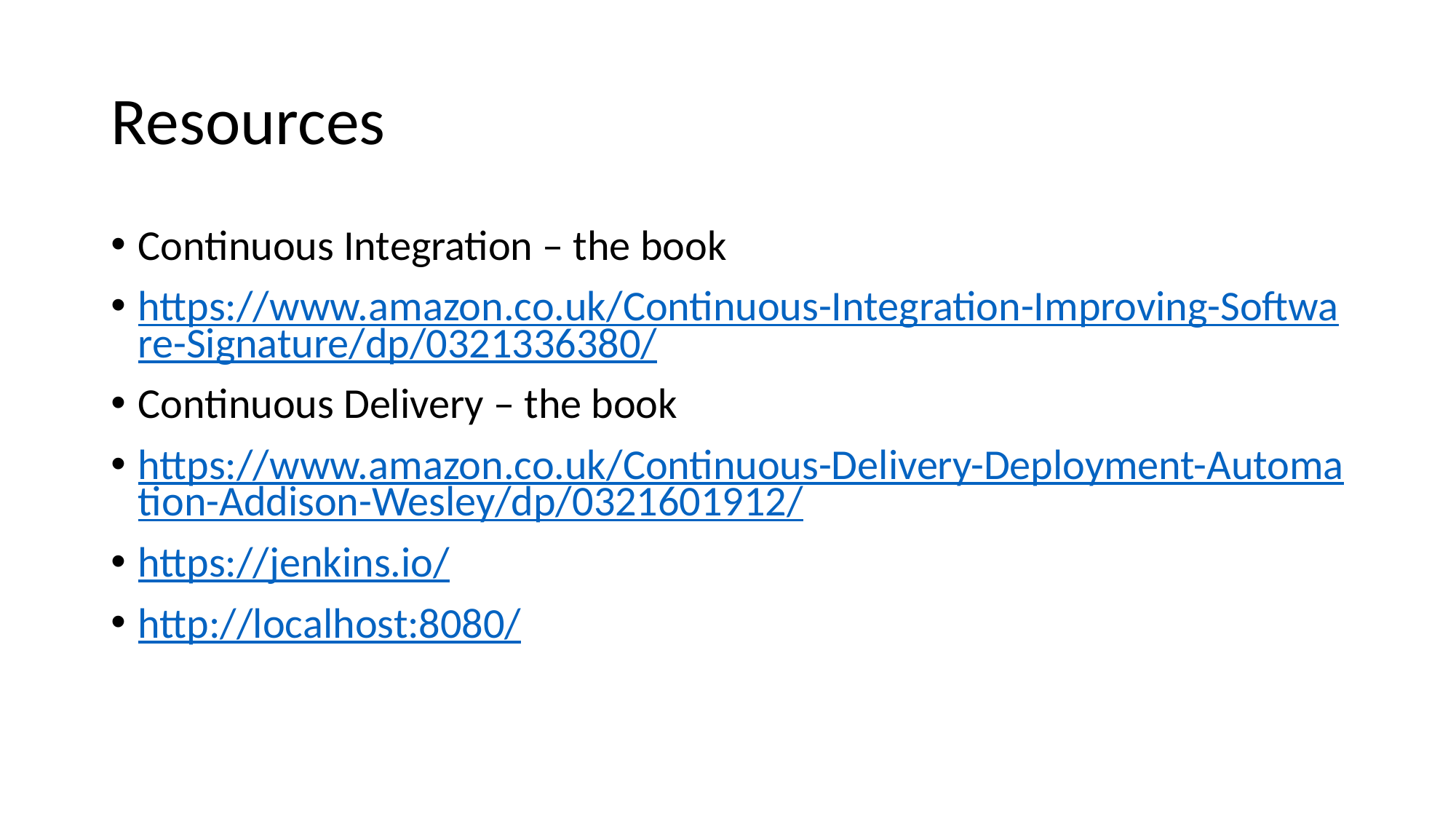

# Resources
Continuous Integration – the book
https://www.amazon.co.uk/Continuous-Integration-Improving-Software-Signature/dp/0321336380/
Continuous Delivery – the book
https://www.amazon.co.uk/Continuous-Delivery-Deployment-Automation-Addison-Wesley/dp/0321601912/
https://jenkins.io/
http://localhost:8080/